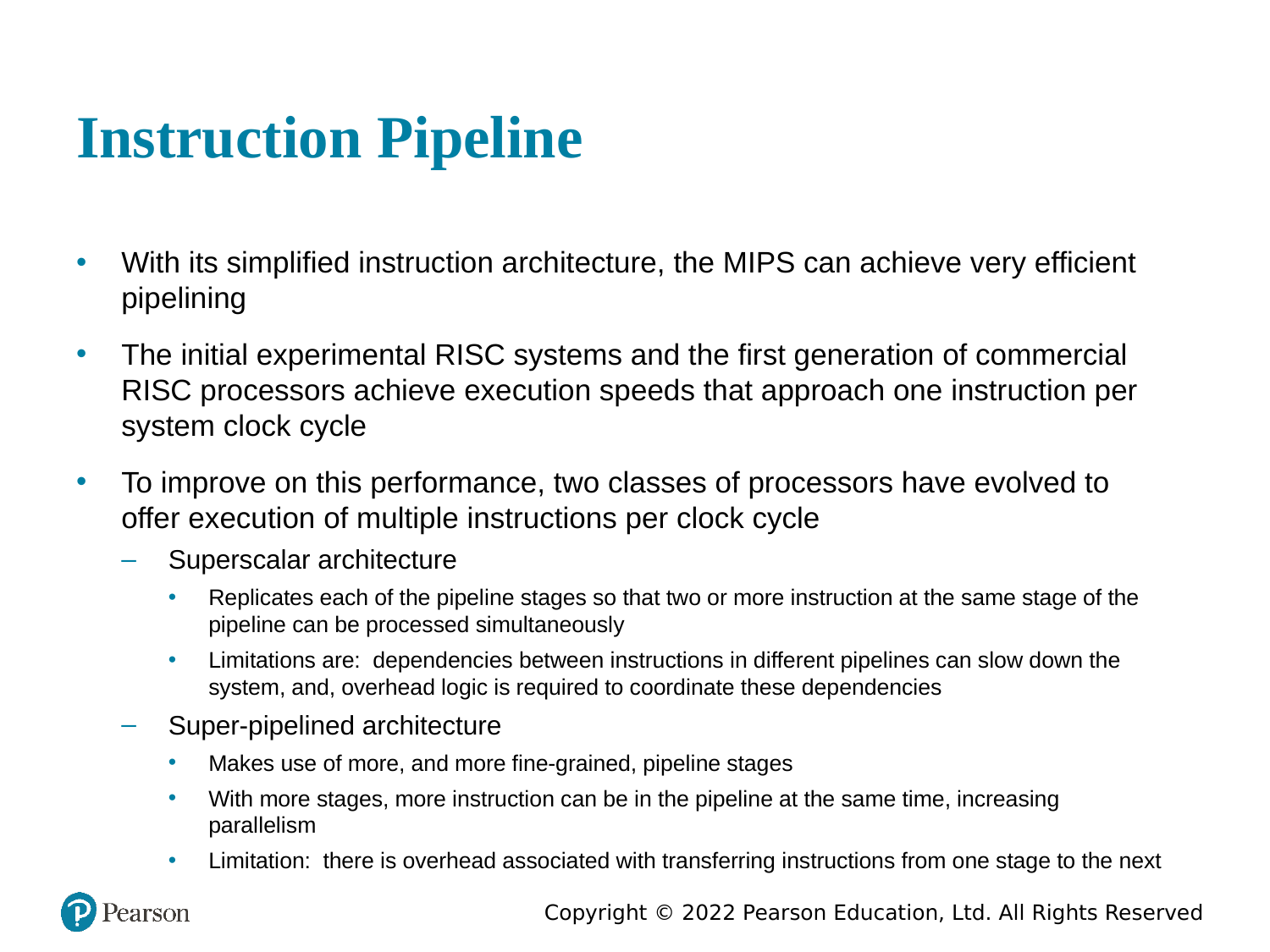

# Instruction Pipeline
With its simplified instruction architecture, the MIPS can achieve very efficient pipelining
The initial experimental RISC systems and the first generation of commercial RISC processors achieve execution speeds that approach one instruction per system clock cycle
To improve on this performance, two classes of processors have evolved to offer execution of multiple instructions per clock cycle
Superscalar architecture
Replicates each of the pipeline stages so that two or more instruction at the same stage of the pipeline can be processed simultaneously
Limitations are:  dependencies between instructions in different pipelines can slow down the system, and, overhead logic is required to coordinate these dependencies
Super-pipelined architecture
Makes use of more, and more fine-grained, pipeline stages
With more stages, more instruction can be in the pipeline at the same time, increasing parallelism
Limitation:  there is overhead associated with transferring instructions from one stage to the next